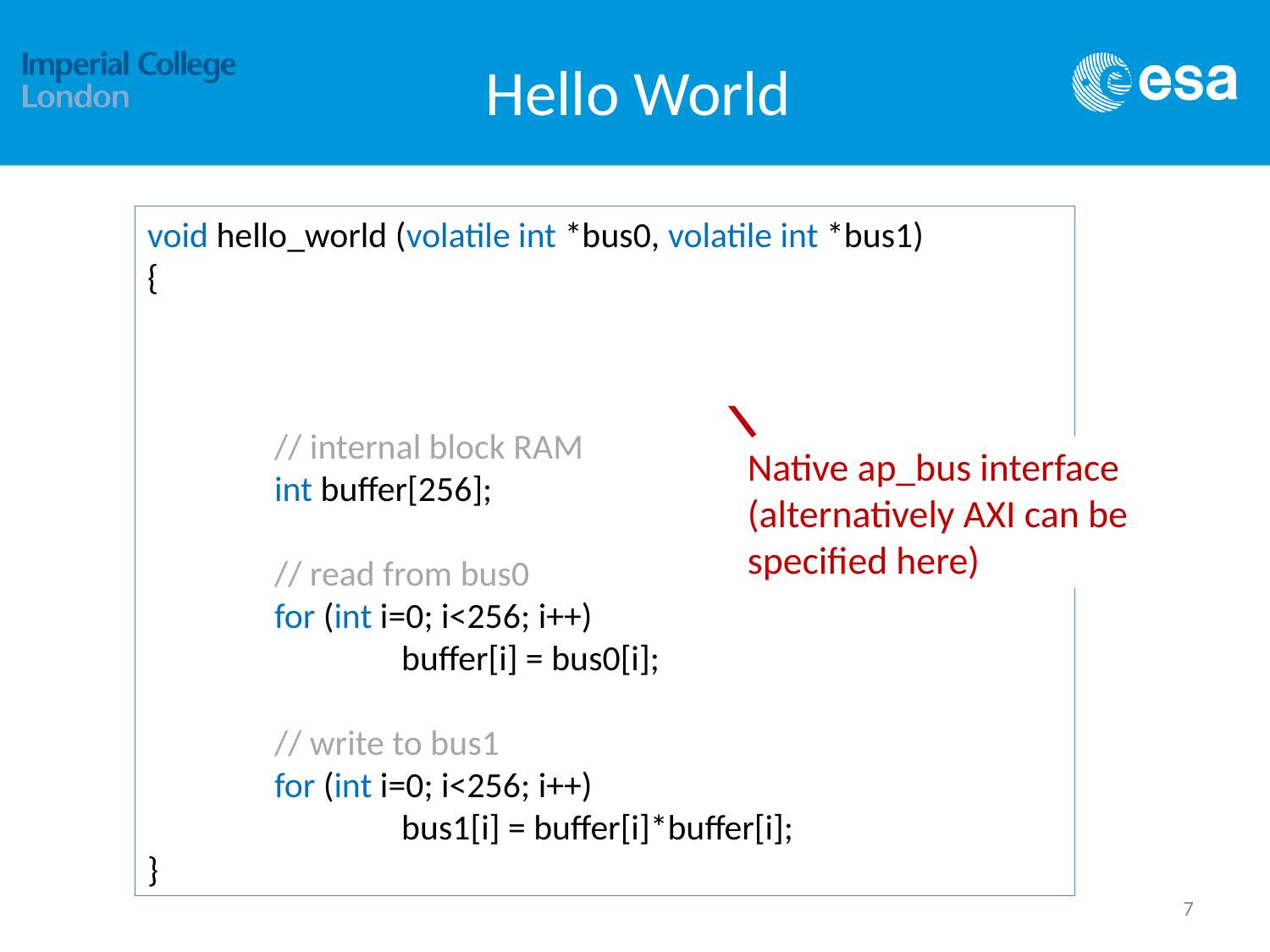

# Hello World
void hello_world (volatile int *bus0, volatile int *bus1)
{
	#pragma HLS INTERFACE ap_bus port=bus0
	#pragma HLS INTERFACE ap_bus port=bus1

	// internal block RAM
	int buffer[256];

	// read from bus0
	for (int i=0; i<256; i++)
		buffer[i] = bus0[i];

	// write to bus1
	for (int i=0; i<256; i++)
		bus1[i] = buffer[i]*buffer[i];
}

Native ap_bus interface
(alternatively AXI can be specified here)
7